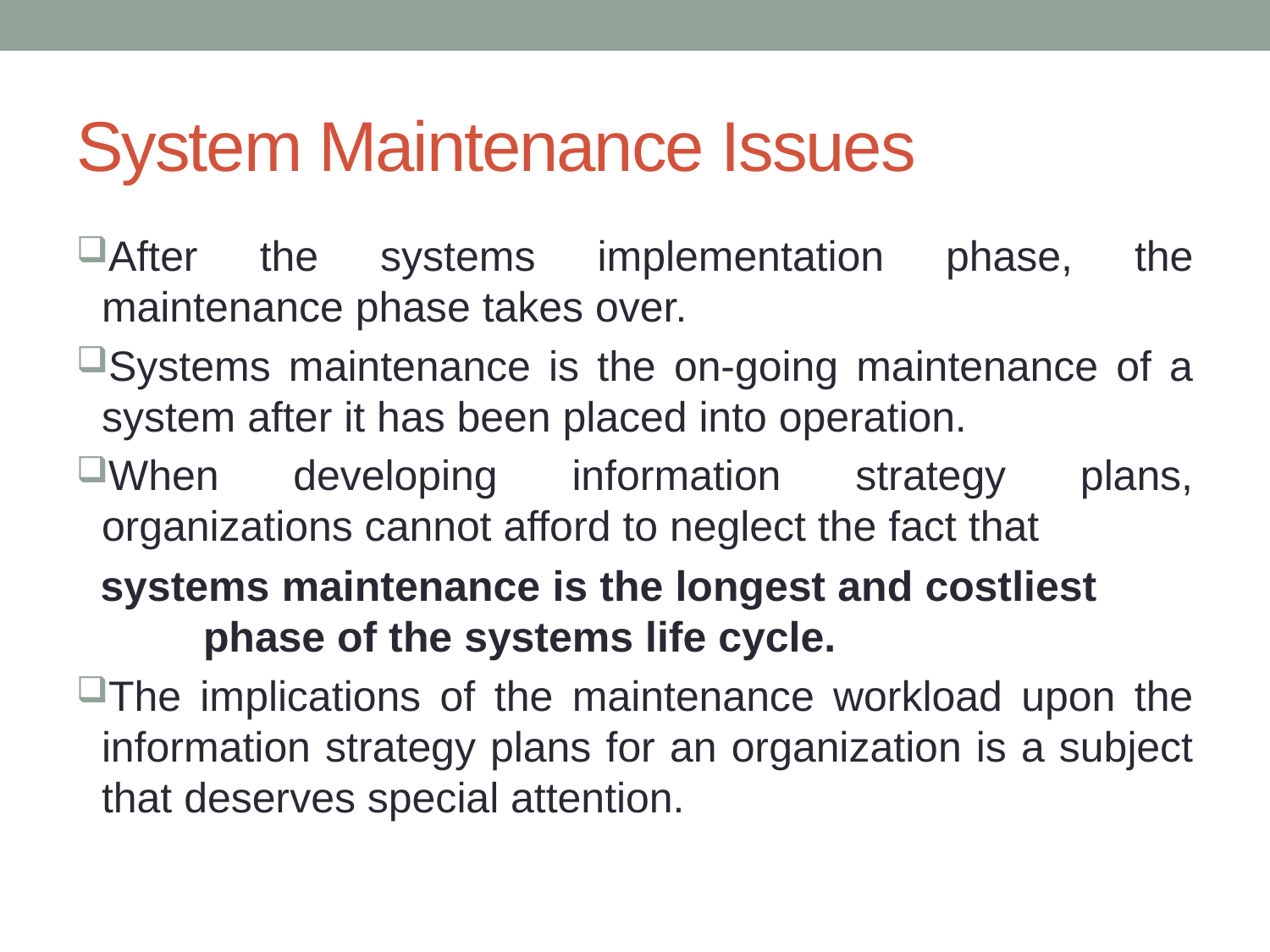

# System Maintenance Issues
After the systems implementation phase, the maintenance phase takes over.
Systems maintenance is the on-going maintenance of a system after it has been placed into operation.
When developing information strategy plans, organizations cannot afford to neglect the fact that
  systems maintenance is the longest and costliest           	phase of the systems life cycle.
The implications of the maintenance workload upon the information strategy plans for an organization is a subject that deserves special attention.